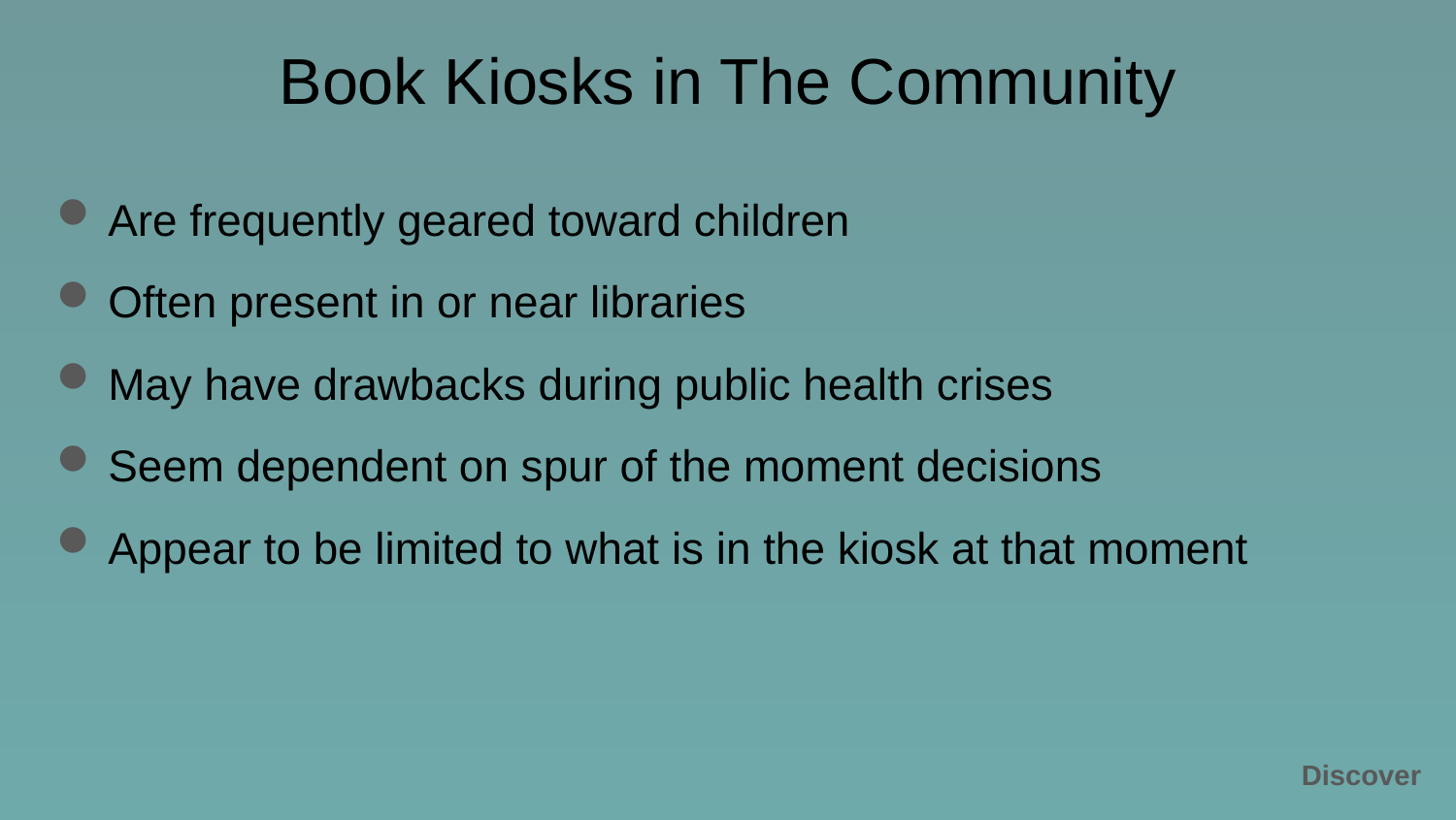

# Book Kiosks in The Community
Are frequently geared toward children
Often present in or near libraries
May have drawbacks during public health crises
Seem dependent on spur of the moment decisions
Appear to be limited to what is in the kiosk at that moment
Discover